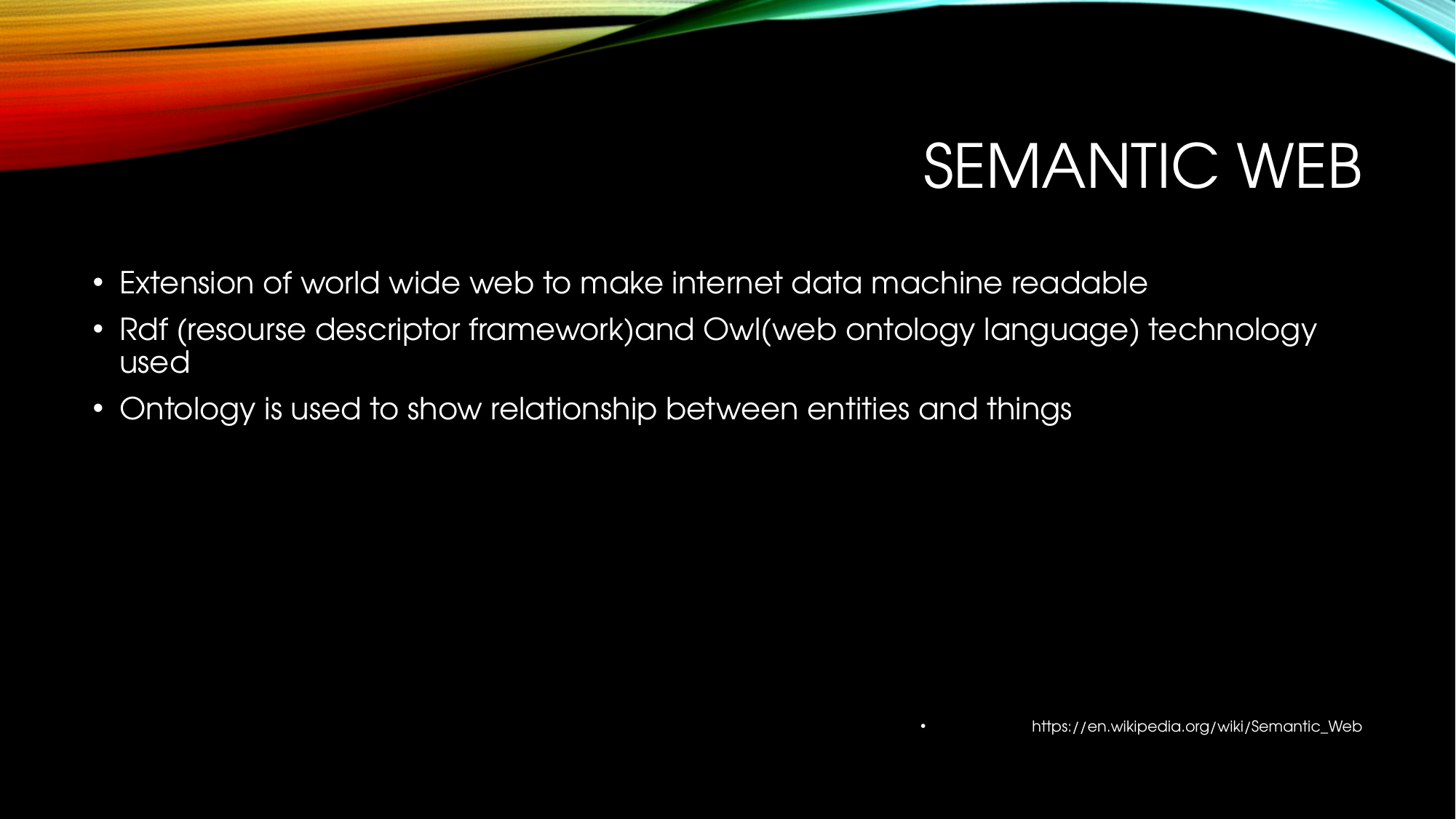

# Semantic web
Extension of world wide web to make internet data machine readable
Rdf (resourse descriptor framework)and Owl(web ontology language) technology used
Ontology is used to show relationship between entities and things

https://en.wikipedia.org/wiki/Semantic_Web